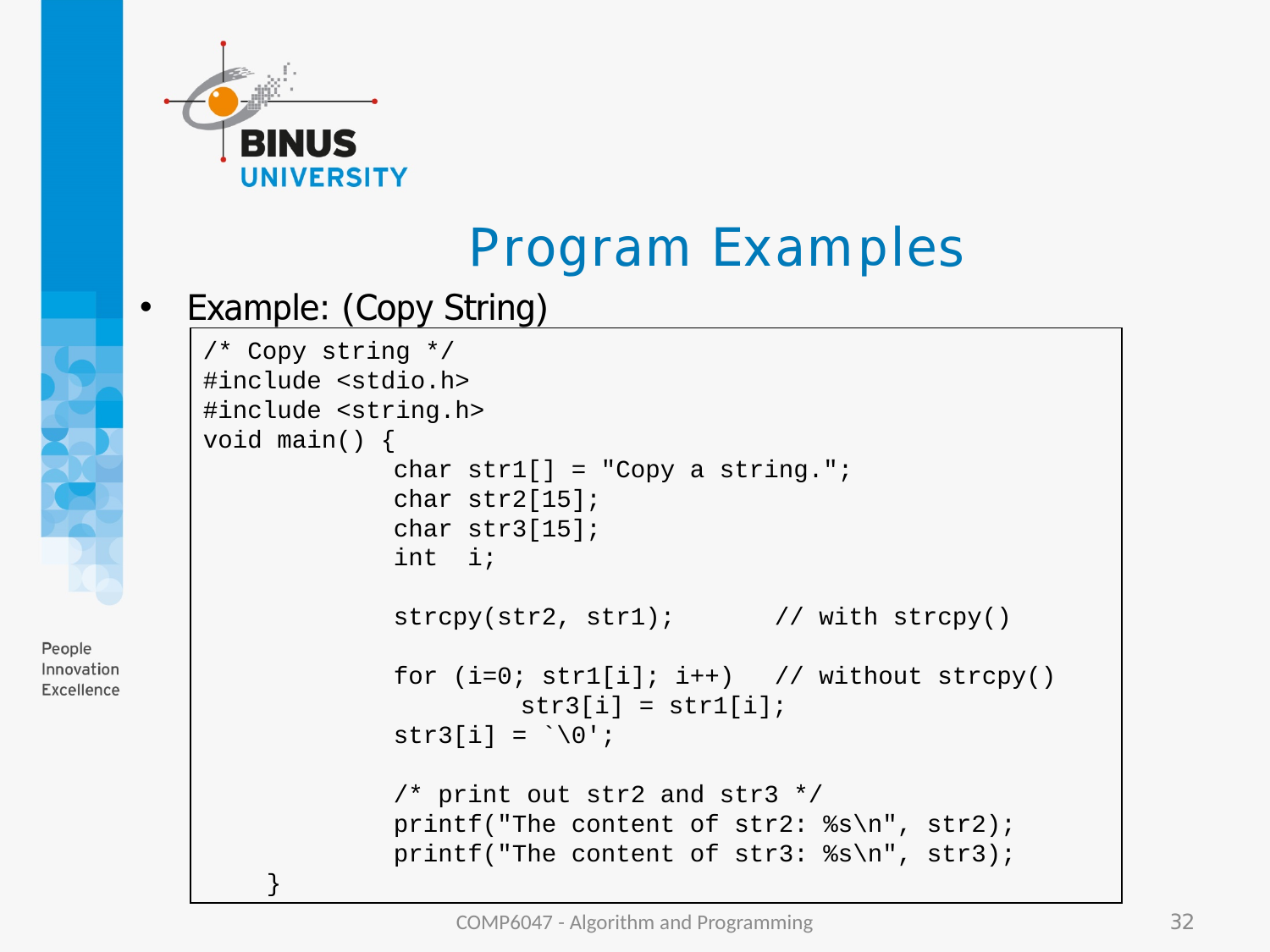

# Program Examples
Example: (Copy String)
/* Copy string */
#include <stdio.h>
#include <string.h>
void main() {
	char str1[] = "Copy a string.";
	char str2[15];
	char str3[15];
	int  i;

	strcpy(str2, str1); 	// with strcpy()

	for (i=0; str1[i]; i++) 	// without strcpy()
		str3[i] = str1[i];
	str3[i] = `\0';

	/* print out str2 and str3 */
	printf("The content of str2: %s\n", str2);
	printf("The content of str3: %s\n", str3);
}
COMP6047 - Algorithm and Programming
32